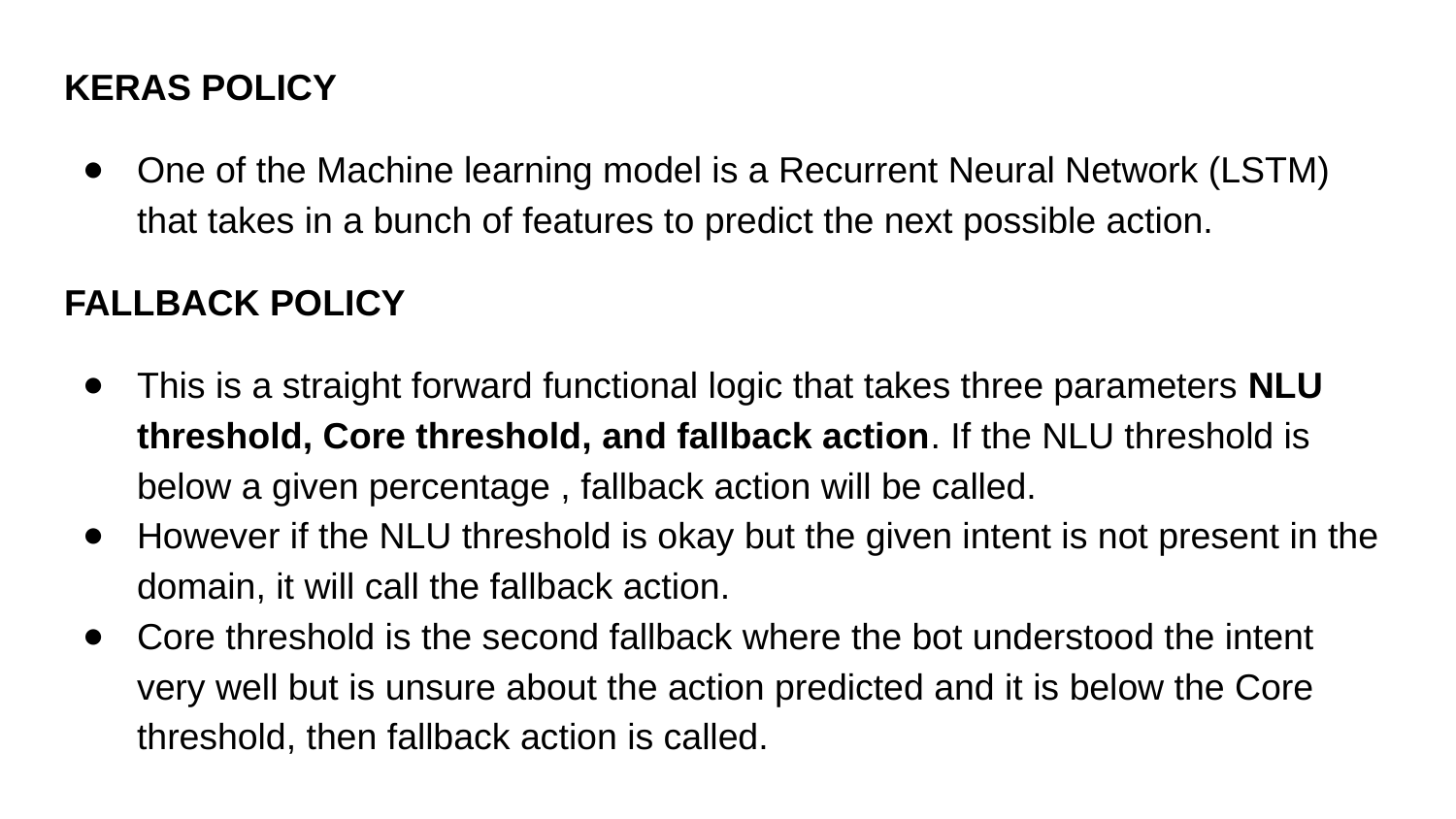

KERAS POLICY
One of the Machine learning model is a Recurrent Neural Network (LSTM) that takes in a bunch of features to predict the next possible action.
FALLBACK POLICY
This is a straight forward functional logic that takes three parameters NLU threshold, Core threshold, and fallback action. If the NLU threshold is below a given percentage , fallback action will be called.
However if the NLU threshold is okay but the given intent is not present in the domain, it will call the fallback action.
Core threshold is the second fallback where the bot understood the intent very well but is unsure about the action predicted and it is below the Core threshold, then fallback action is called.